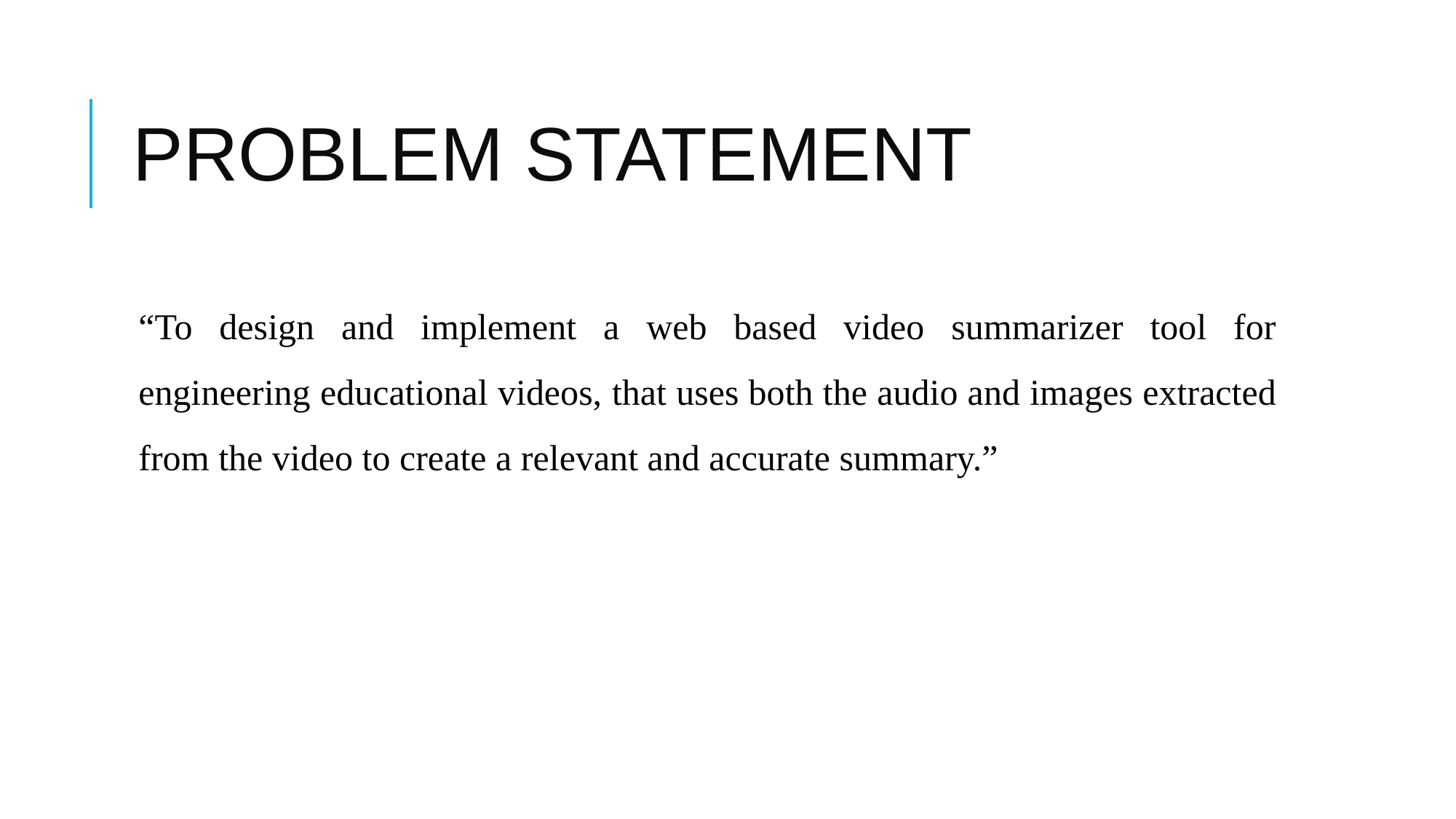

# PROBLEM STATEMENT
“To design and implement a web based video summarizer tool for engineering educational videos, that uses both the audio and images extracted from the video to create a relevant and accurate summary.”